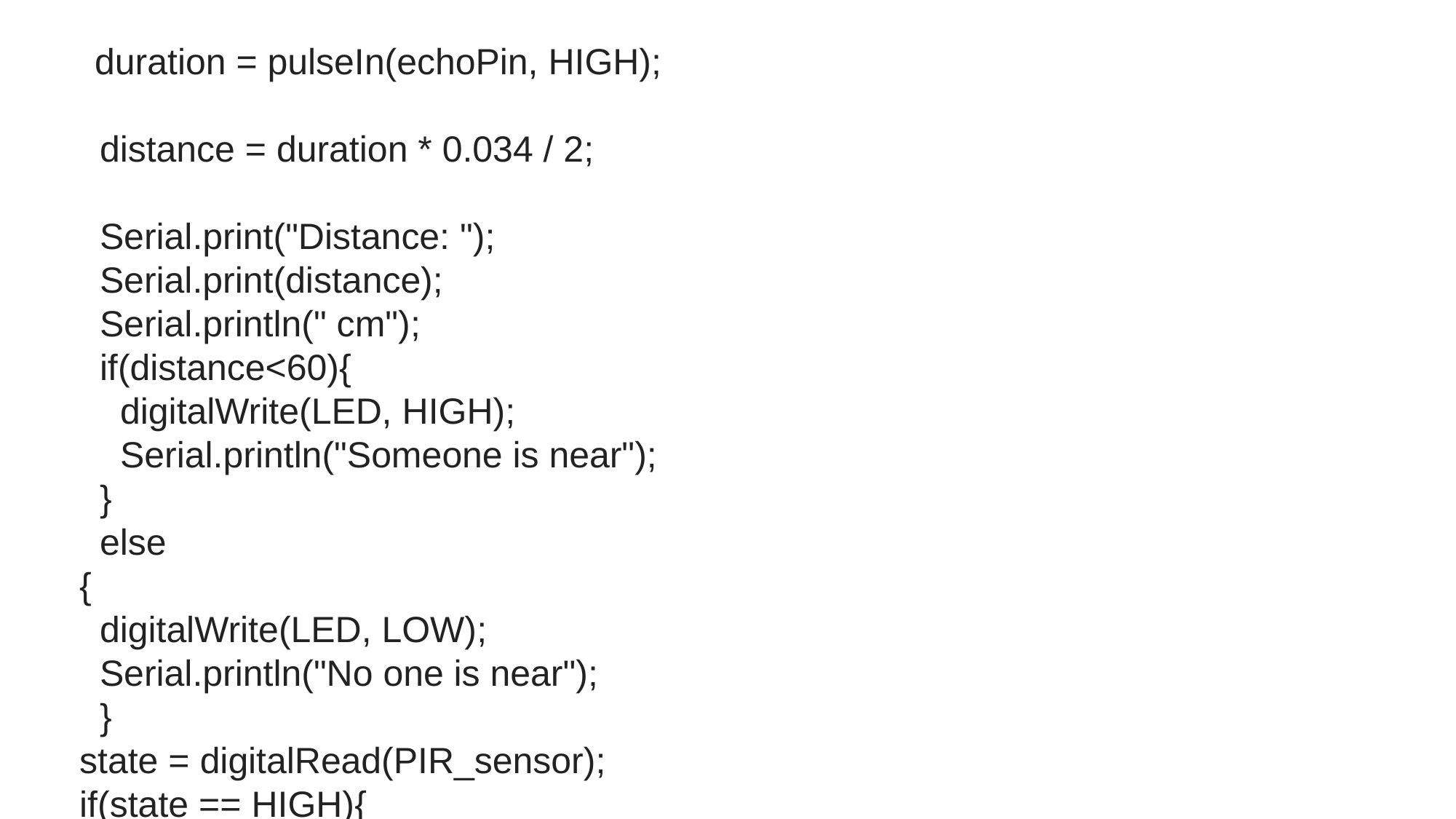

duration = pulseIn(echoPin, HIGH);

  distance = duration * 0.034 / 2;

  Serial.print("Distance: ");
  Serial.print(distance);
  Serial.println(" cm");
  if(distance<60){
    digitalWrite(LED, HIGH);
    Serial.println("Someone is near");
  }
  else
{
  digitalWrite(LED, LOW);
  Serial.println("No one is near");
  }
state = digitalRead(PIR_sensor);
if(state == HIGH){